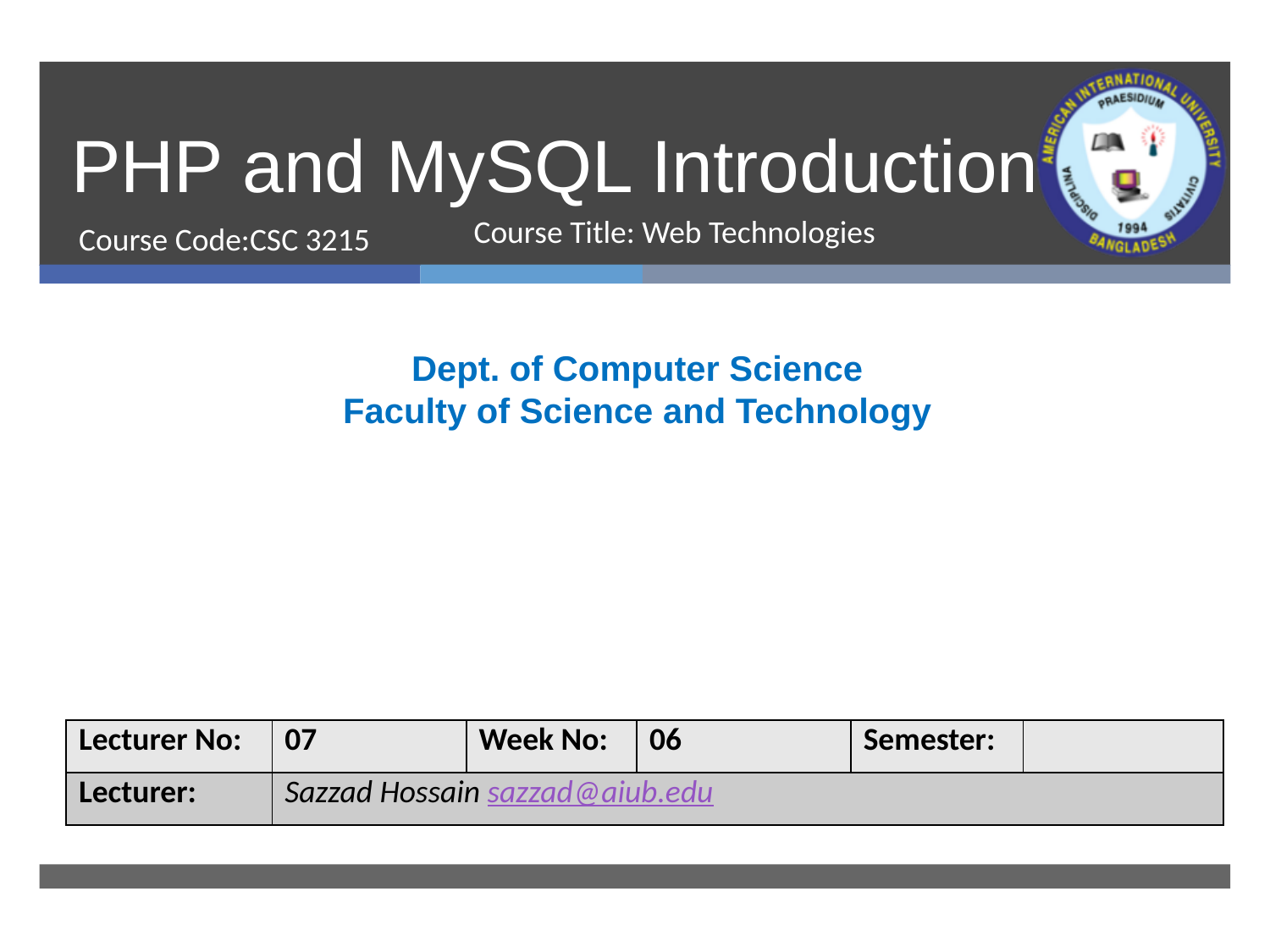

# PHP and MySQL Introduction​
Course Code:CSC 3215
Course Title: Web Technologies
Dept. of Computer Science
Faculty of Science and Technology
| Lecturer No: | 07 | Week No: | 06 | Semester: |  |
| --- | --- | --- | --- | --- | --- |
| Lecturer: | Sazzad Hossain sazzad@aiub.edu |  |  |  |  |